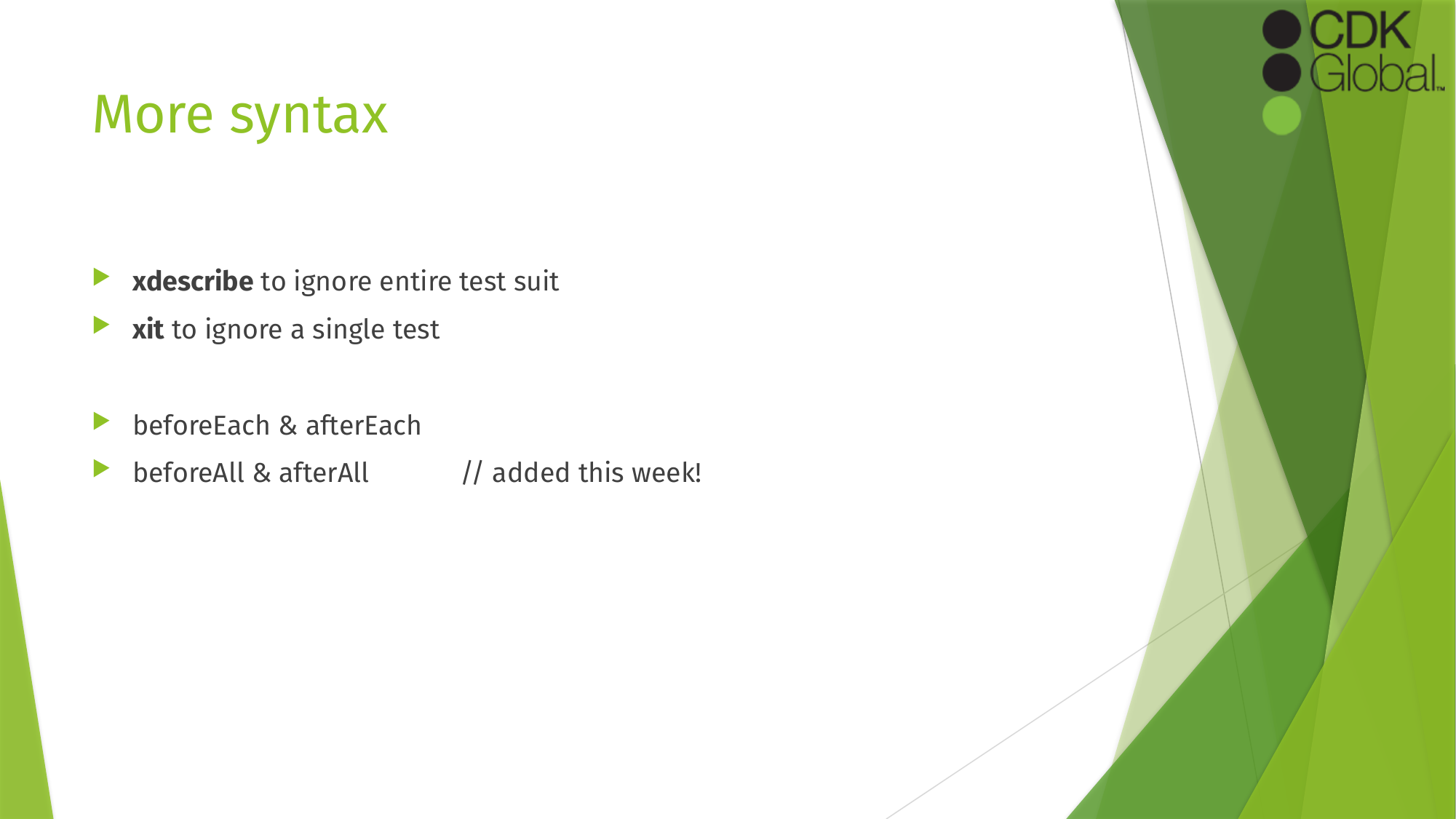

# More syntax
xdescribe to ignore entire test suit
xit to ignore a single test

beforeEach & afterEach
beforeAll & afterAll 	// added this week!